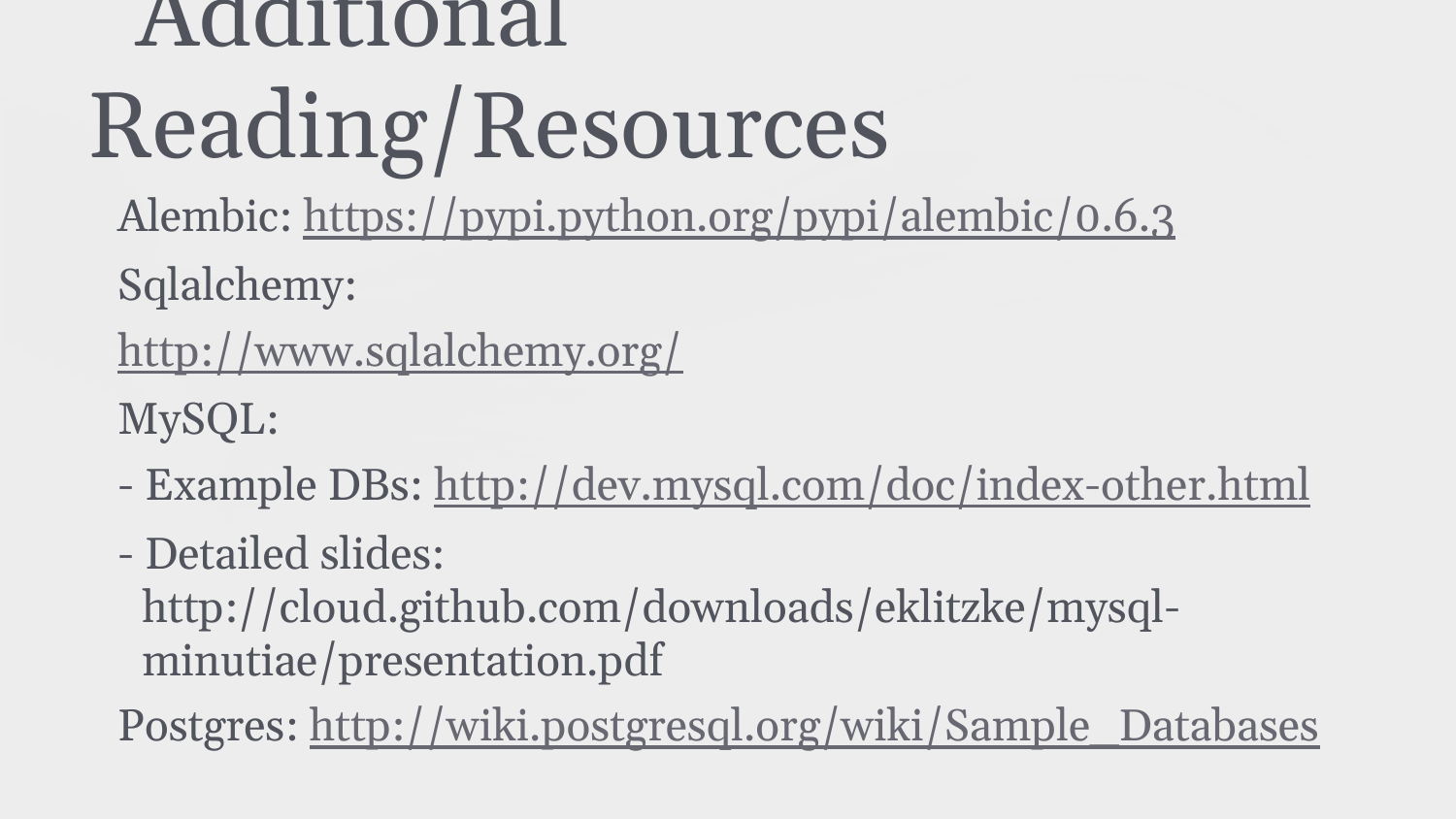

# Additional Reading/Resources
Alembic: https://pypi.python.org/pypi/alembic/0.6.3
Sqlalchemy:
http://www.sqlalchemy.org/
MySQL:
- Example DBs: http://dev.mysql.com/doc/index-other.html
- Detailed slides: http://cloud.github.com/downloads/eklitzke/mysql-minutiae/presentation.pdf
Postgres: http://wiki.postgresql.org/wiki/Sample_Databases